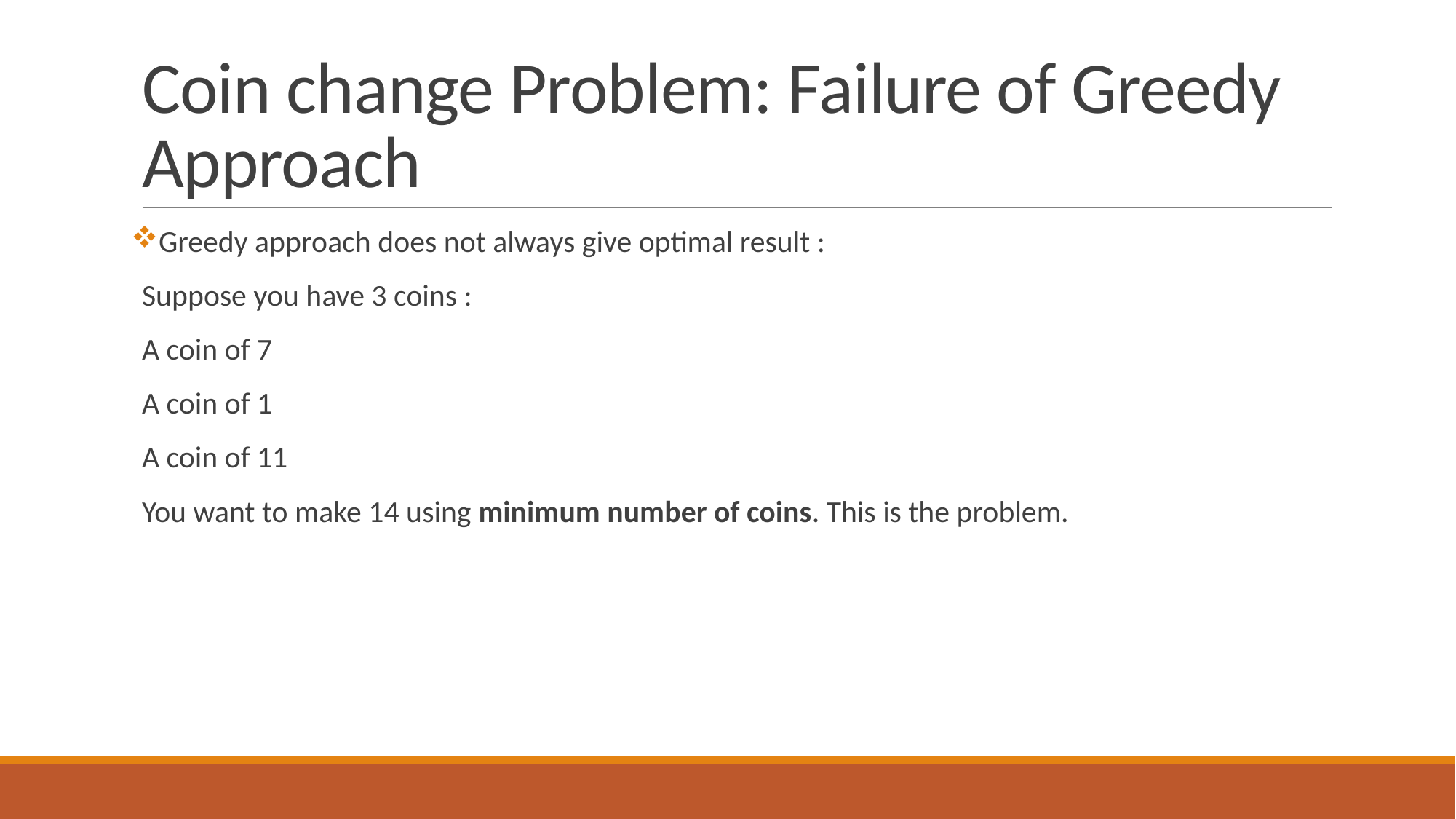

# Coin change Problem: Failure of Greedy Approach
Greedy approach does not always give optimal result :
Suppose you have 3 coins :
A coin of 7
A coin of 1
A coin of 11
You want to make 14 using minimum number of coins. This is the problem.